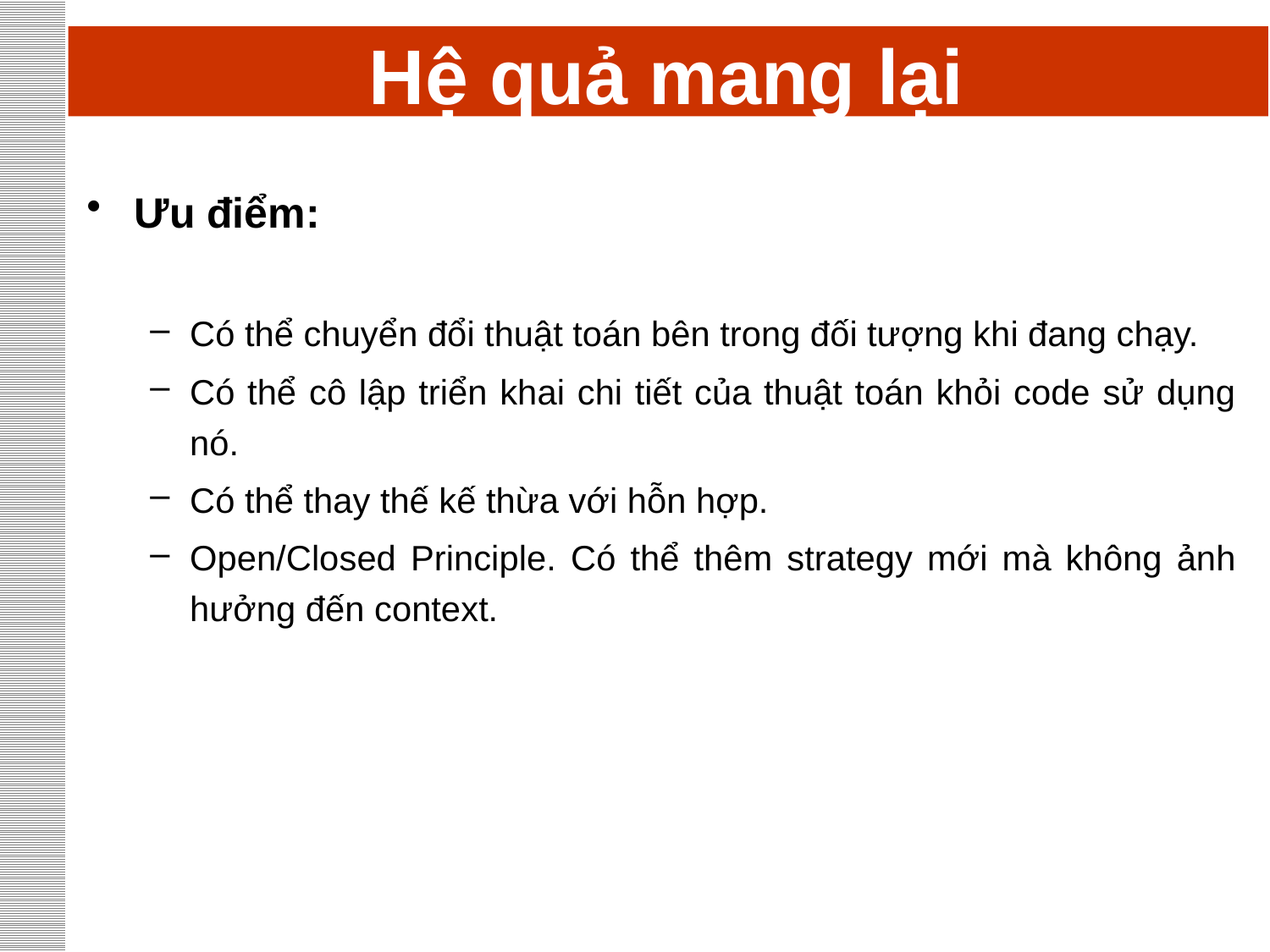

# Hệ quả mang lại
Ưu điểm:

Có thể chuyển đổi thuật toán bên trong đối tượng khi đang chạy.
Có thể cô lập triển khai chi tiết của thuật toán khỏi code sử dụng nó.
Có thể thay thế kế thừa với hỗn hợp.
Open/Closed Principle. Có thể thêm strategy mới mà không ảnh hưởng đến context.